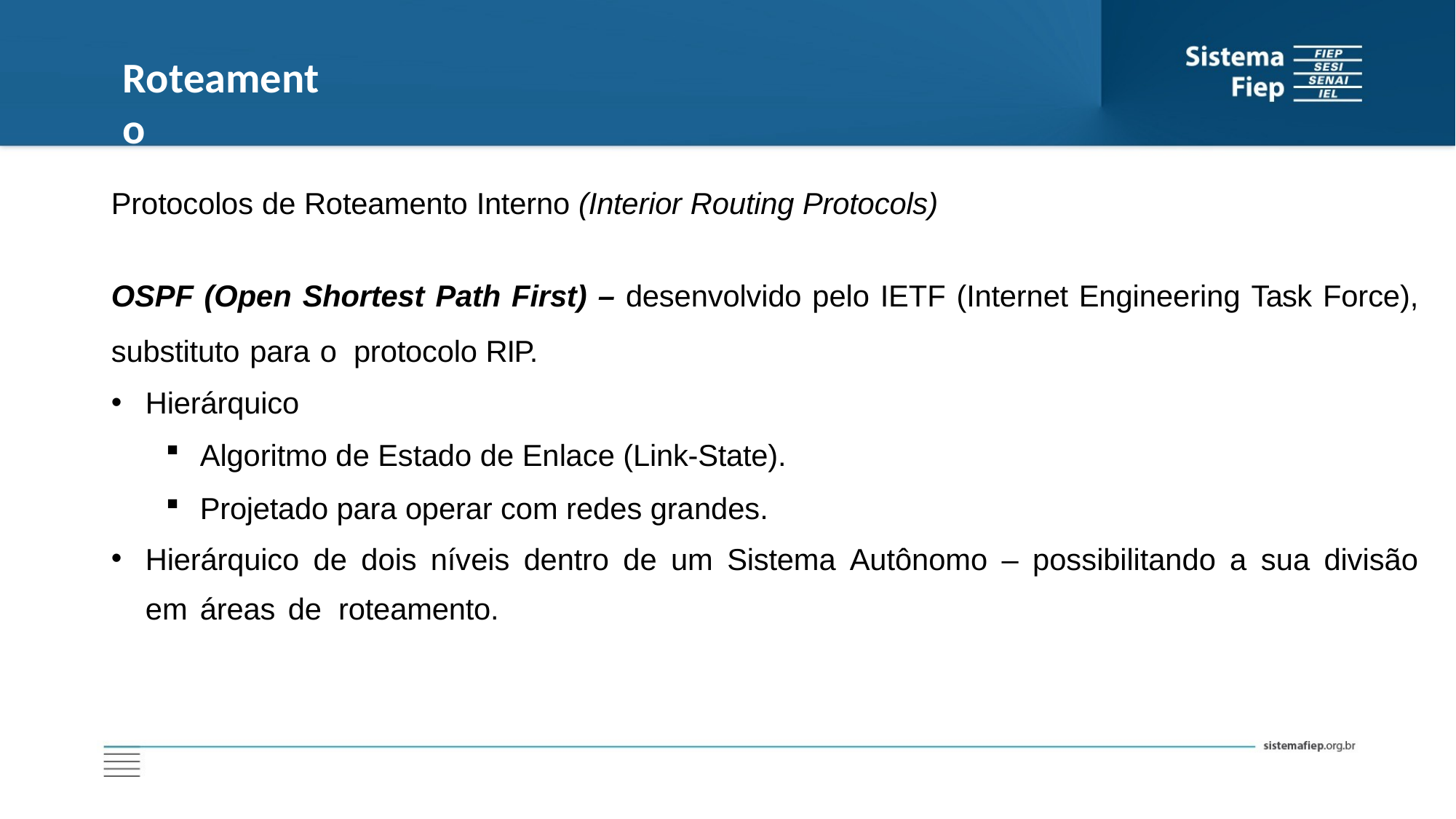

# Roteamento
Protocolos de Roteamento Interno (Interior Routing Protocols)

OSPF (Open Shortest Path First) – desenvolvido pelo IETF (Internet Engineering Task Force), substituto para o  protocolo RIP.
Hierárquico
Algoritmo de Estado de Enlace (Link-State).
Projetado para operar com redes grandes.
Hierárquico de dois níveis dentro de um Sistema Autônomo – possibilitando a sua divisão em áreas de  roteamento.